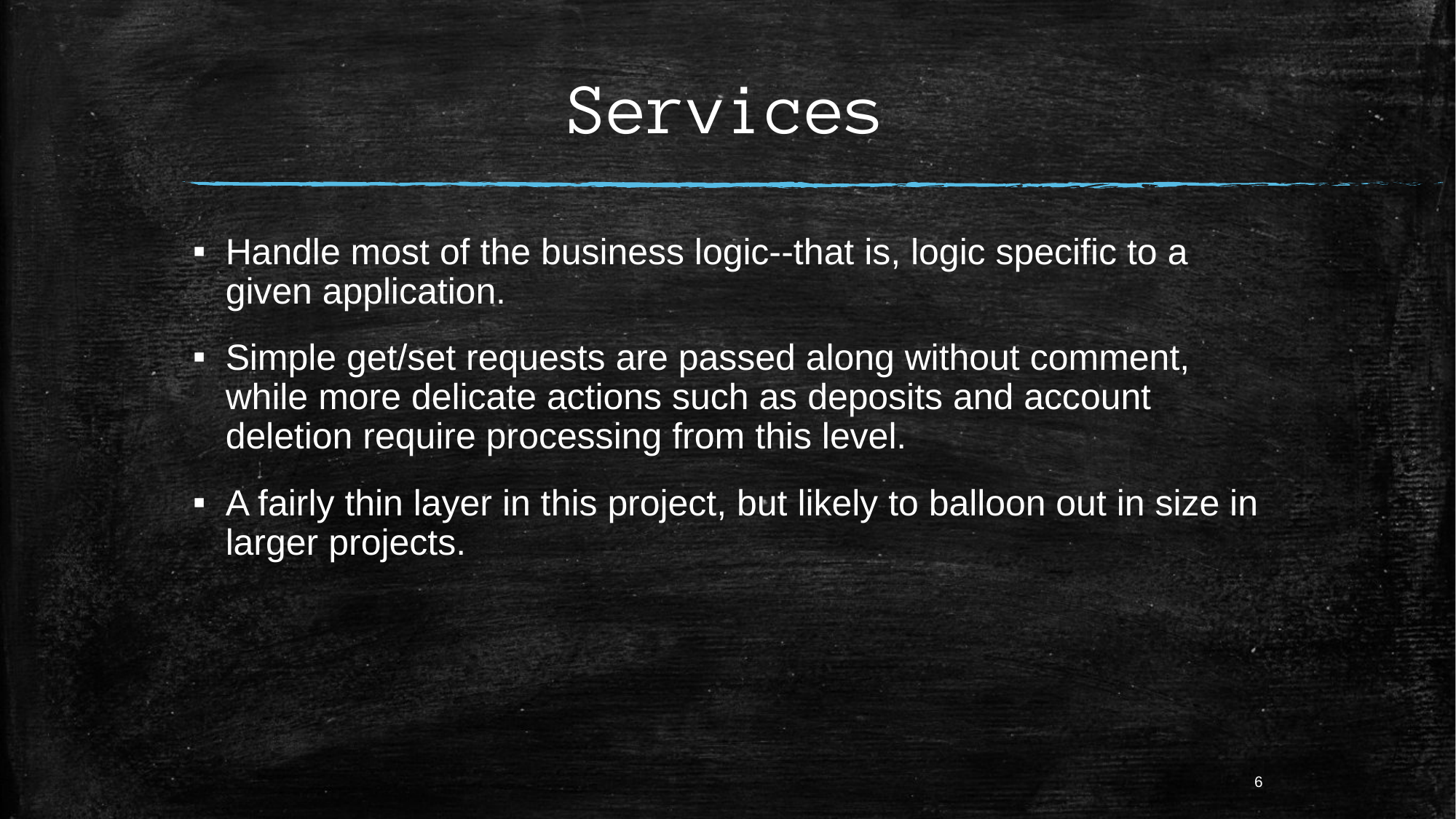

# Services
Handle most of the business logic--that is, logic specific to a given application.
Simple get/set requests are passed along without comment, while more delicate actions such as deposits and account deletion require processing from this level.
A fairly thin layer in this project, but likely to balloon out in size in larger projects.
6